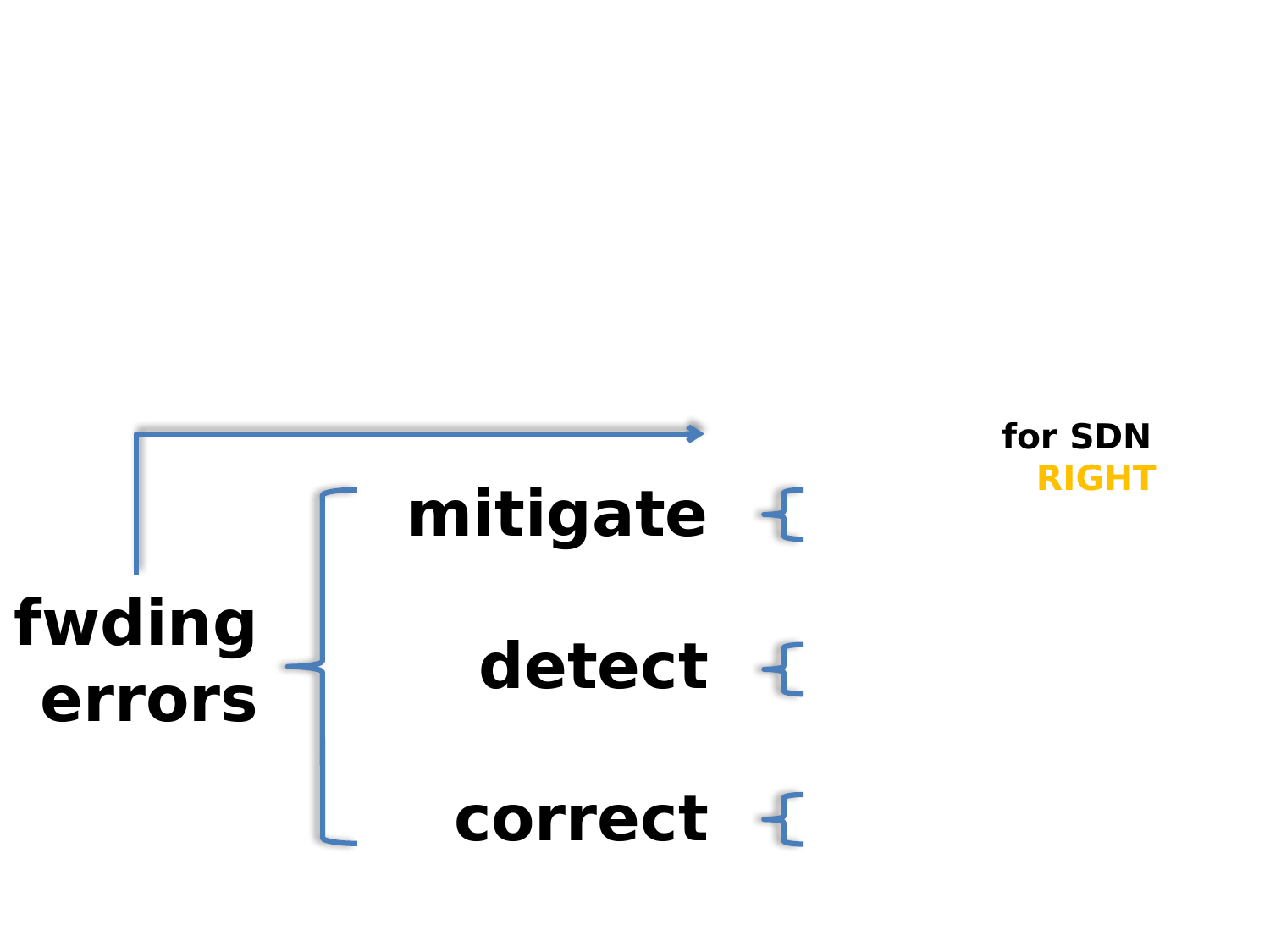

# Toward Taming Policy Enforcement for SDN_______ in the RIGHT way_
mitigate

detect

correct

fwding
errors